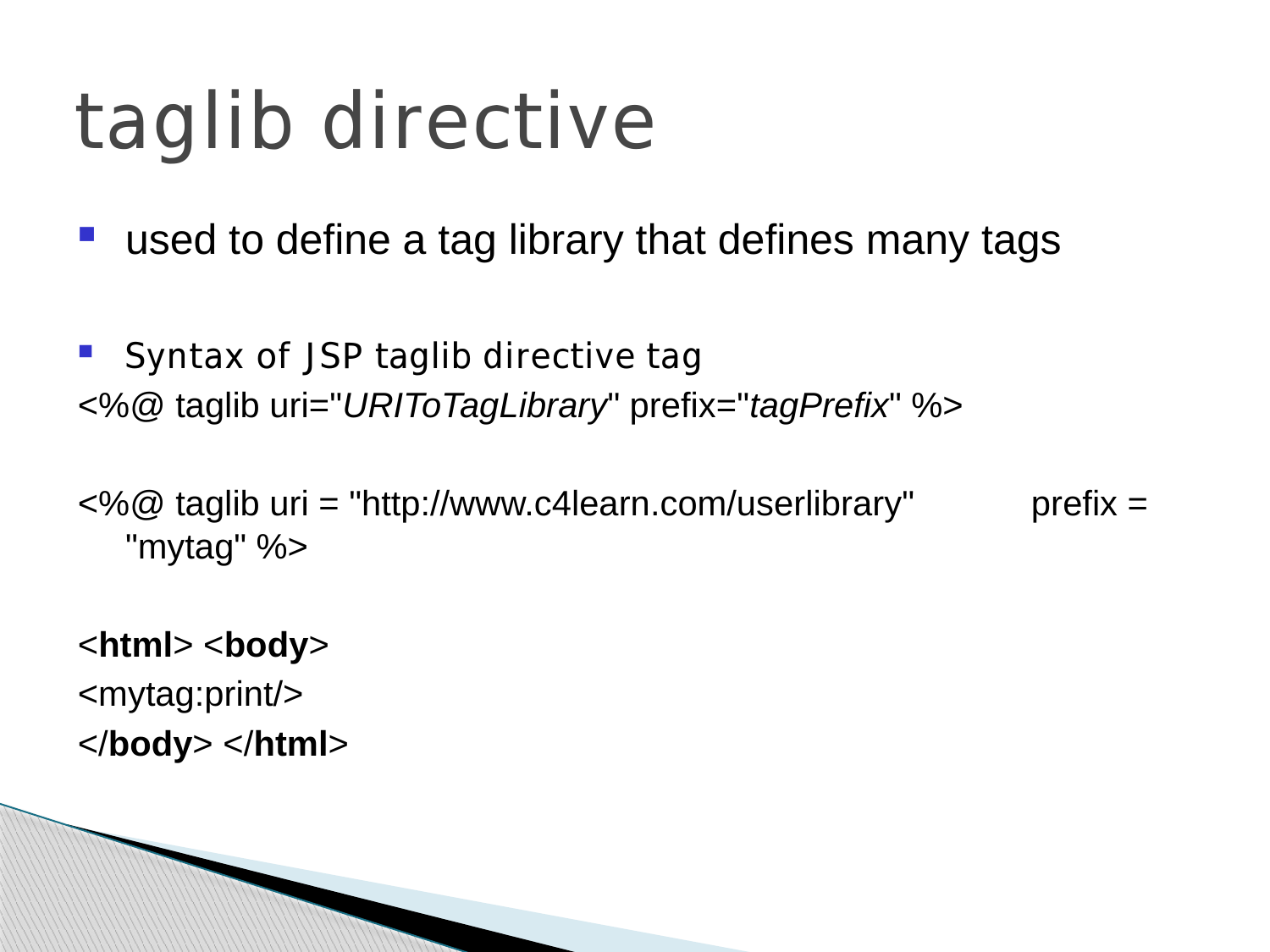

# taglib directive
used to define a tag library that defines many tags

Syntax of JSP taglib directive tag
<%@ taglib uri="URIToTagLibrary" prefix="tagPrefix" %>

<%@ taglib uri = "http://www.c4learn.com/userlibrary"            prefix = "mytag" %>

<html> <body>
<mytag:print/>
</body> </html>